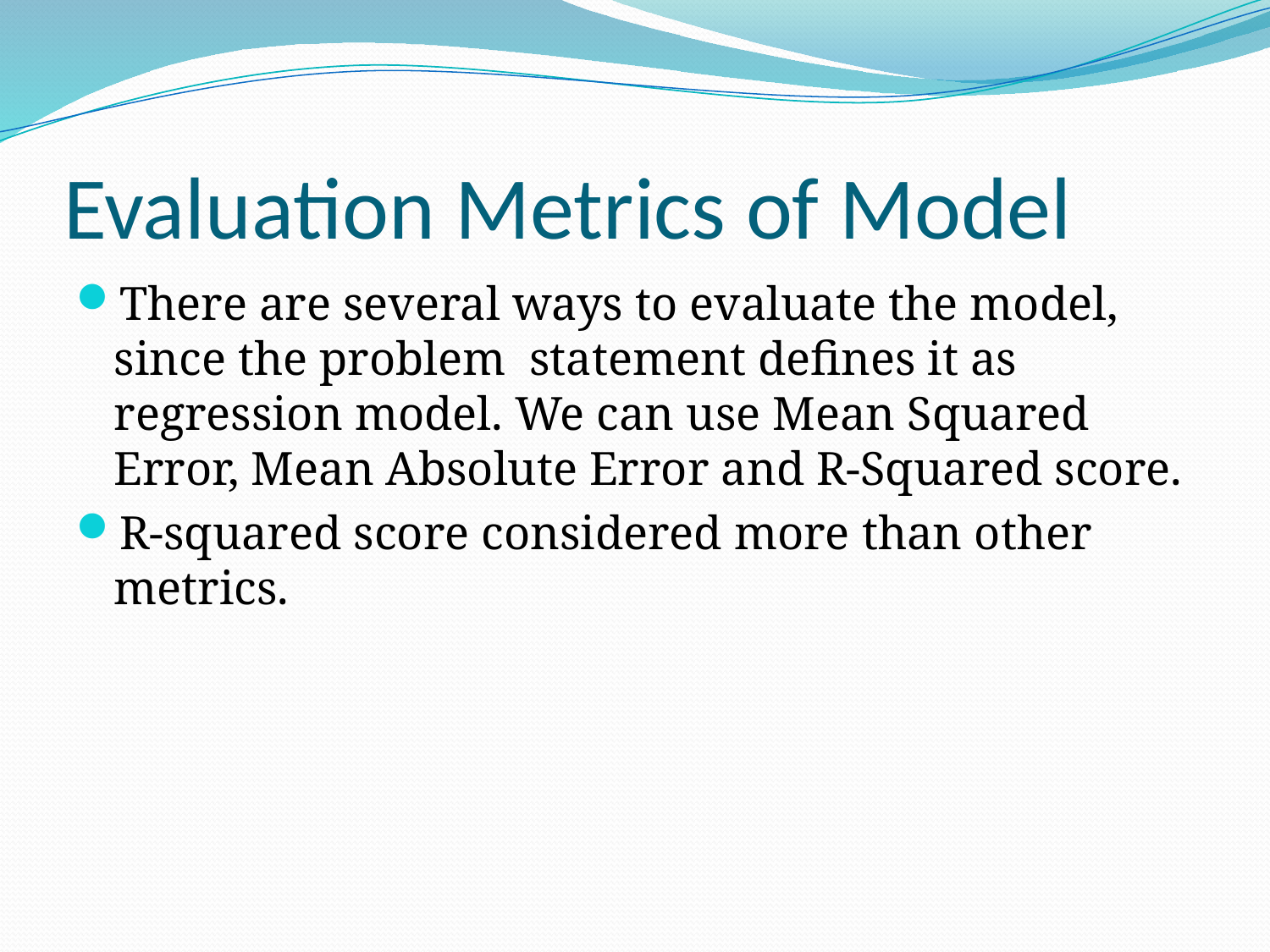

# Evaluation Metrics of Model
There are several ways to evaluate the model, since the problem  statement defines it as regression model. We can use Mean Squared Error, Mean Absolute Error and R-Squared score.
R-squared score considered more than other metrics.